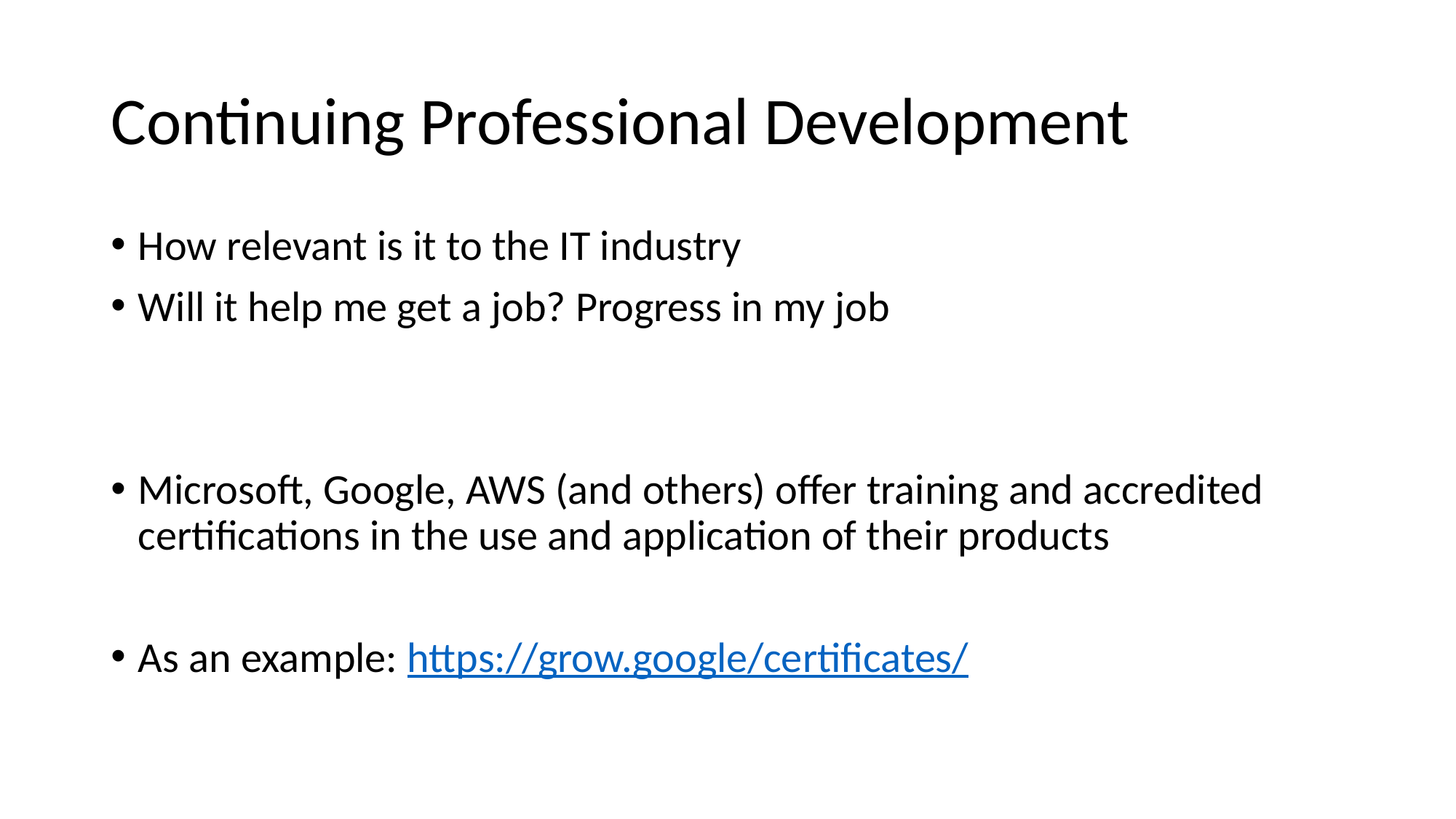

# Continuing Professional Development
How relevant is it to the IT industry
Will it help me get a job? Progress in my job

Microsoft, Google, AWS (and others) offer training and accredited certifications in the use and application of their products

As an example: https://grow.google/certificates/